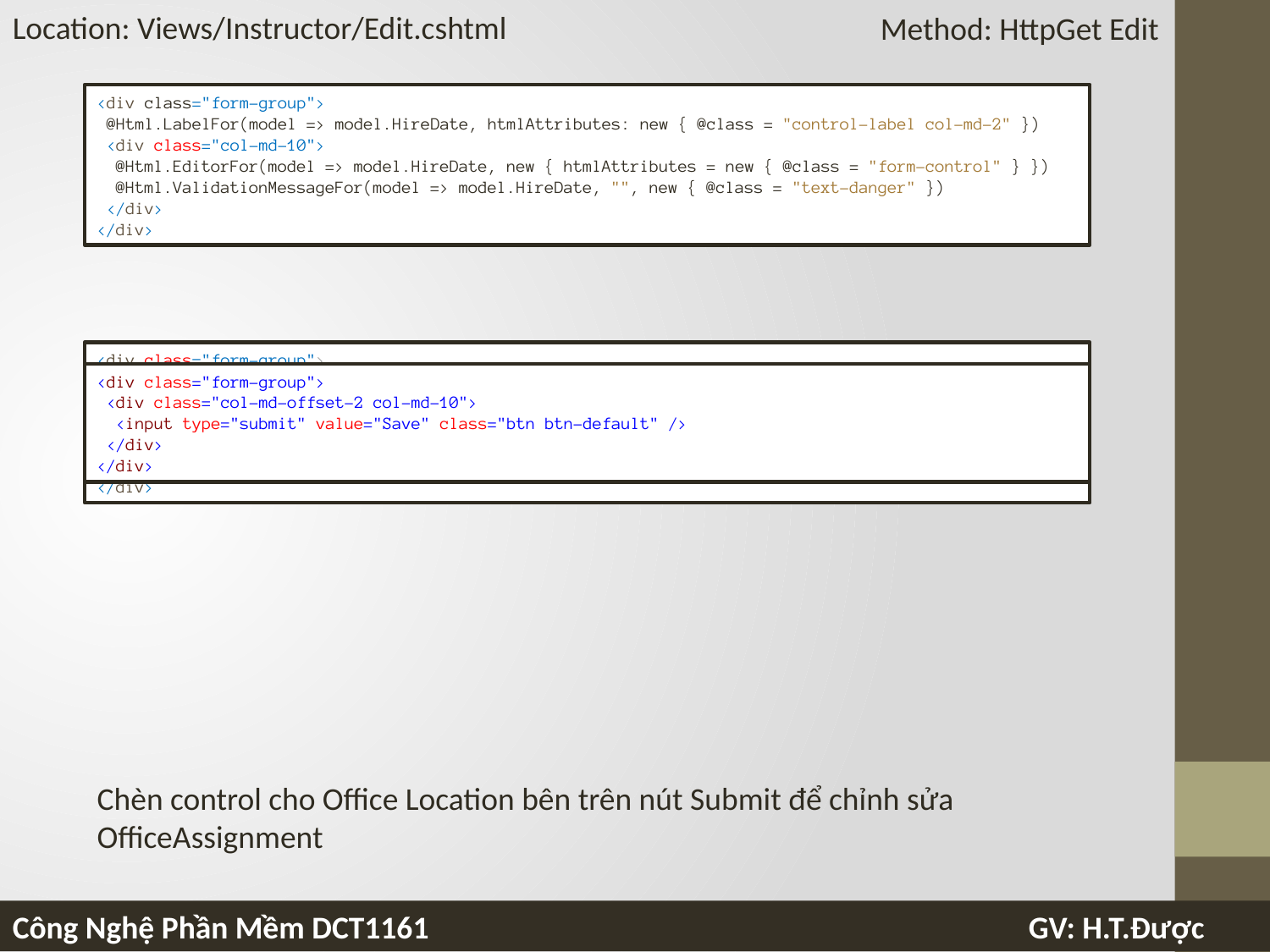

Location: Views/Instructor/Edit.cshtml
Method: HttpGet Edit
<div class="form-group">
 @Html.LabelFor(model => model.HireDate, htmlAttributes: new { @class = "control-label col-md-2" })
 <div class="col-md-10">
  @Html.EditorFor(model => model.HireDate, new { htmlAttributes = new { @class = "form-control" } })
  @Html.ValidationMessageFor(model => model.HireDate, "", new { @class = "text-danger" })
 </div>
</div>
<div class="form-group">
 @Html.LabelFor(model => model.OfficeAssignment.Location, new { @class = "control-label col-md-2" })
 <div class="col-md-10">
  @Html.EditorFor(model => model.OfficeAssignment.Location)
  @Html.ValidationMessageFor(model => model.OfficeAssignment.Location)
 </div>
</div>
<div class="form-group">
 <div class="col-md-offset-2 col-md-10">
  <input type="submit" value="Save" class="btn btn-default" />
 </div>
</div>
Chèn control cho Office Location bên trên nút Submit để chỉnh sửa OfficeAssignment